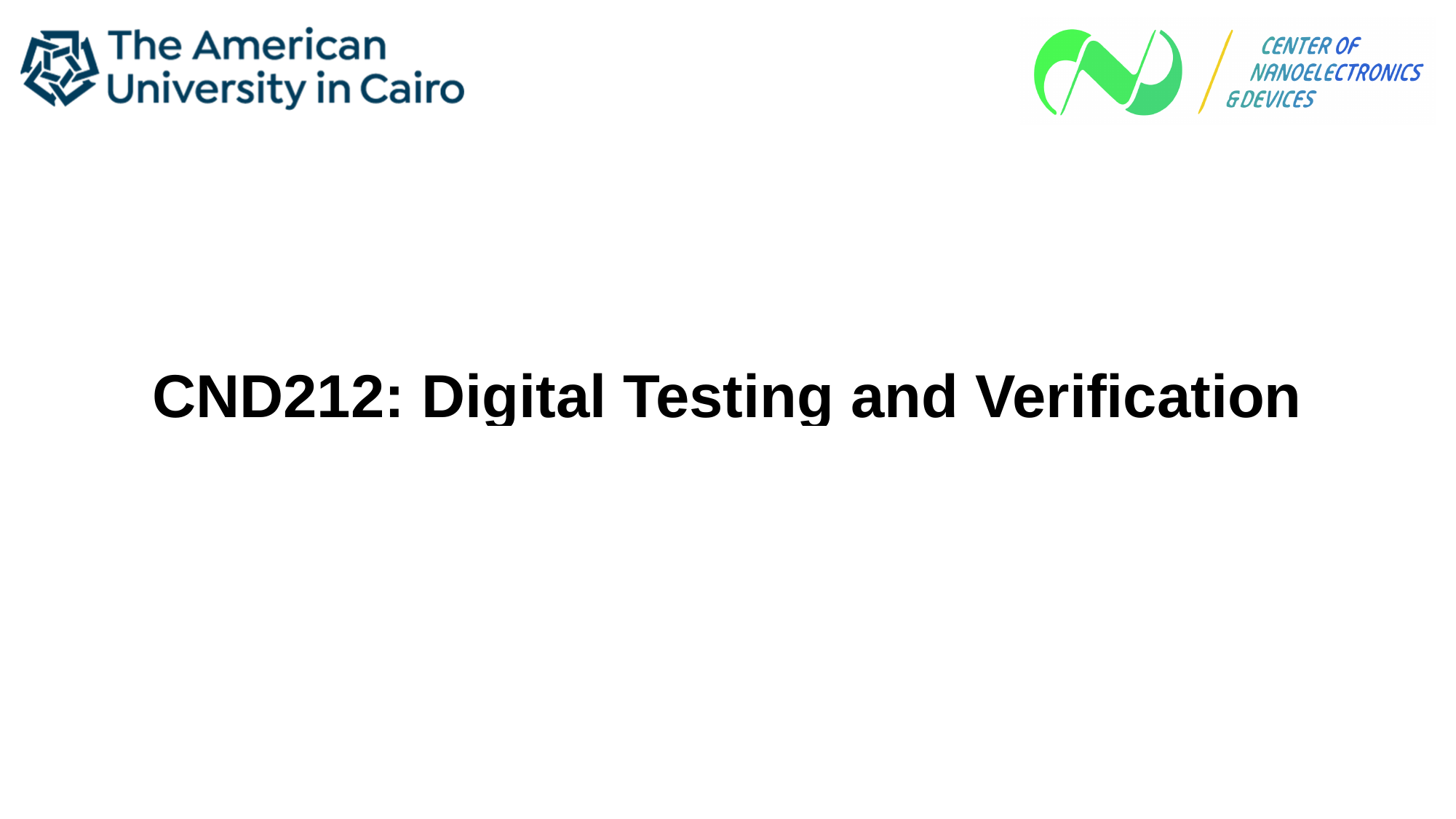

# CND212: Digital Testing and Verification

© CND                                                                                                                            CND212: Digital Testing and Verification